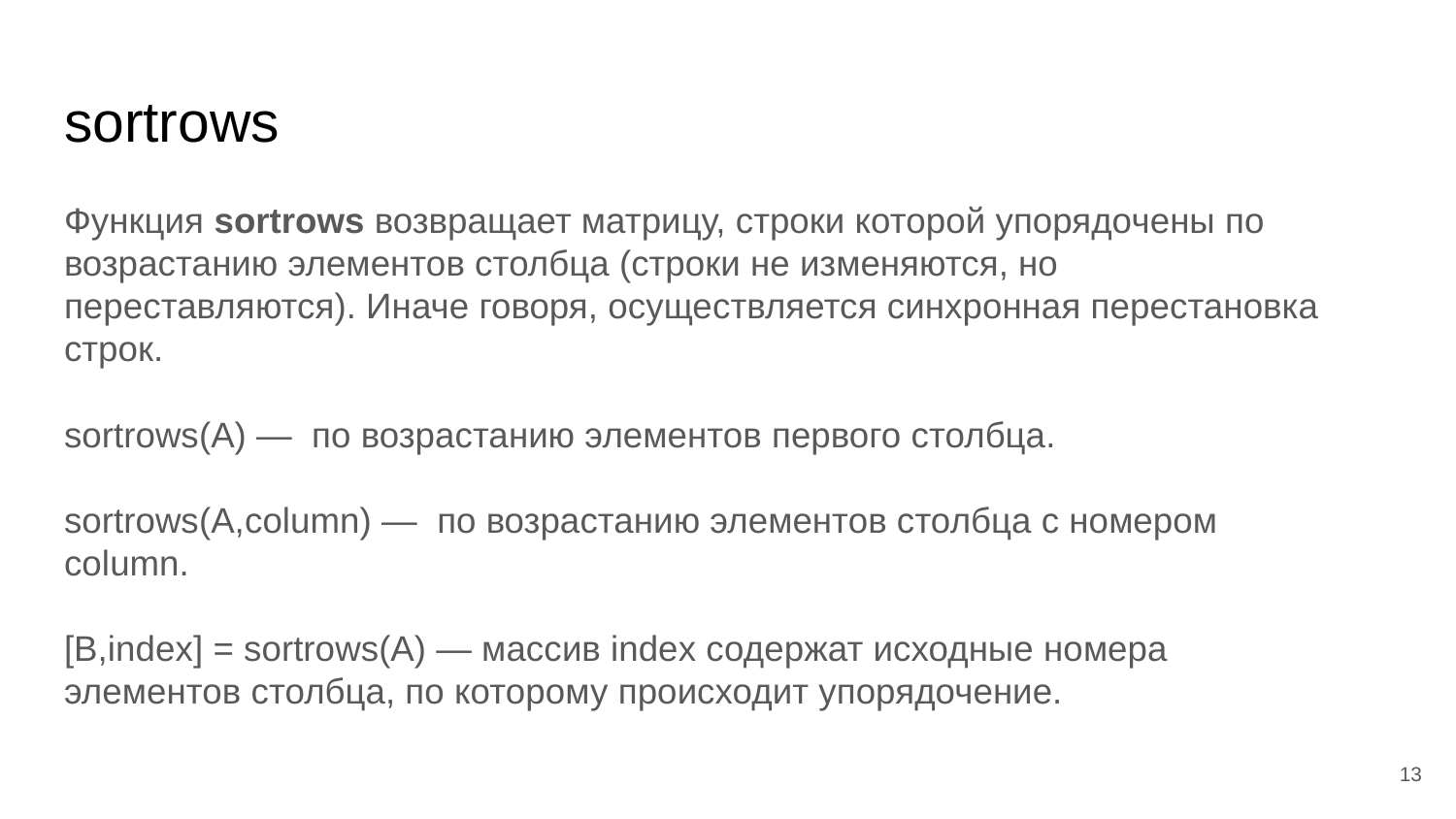

# sortrows
Функция sortrows возвращает матрицу, строки которой упорядочены по возрастанию элементов столбца (строки не изменяются, но переставляются). Иначе говоря, осуществляется синхронная перестановка строк.​

sortrows(A) —  по возрастанию элементов первого столбца.​

sortrows(A,column) —  по возрастанию элементов столбца с номером column.​

[B,index] = sortrows(A) — массив index содержат исходные номера элементов столбца, по которому происходит упорядочение.
13